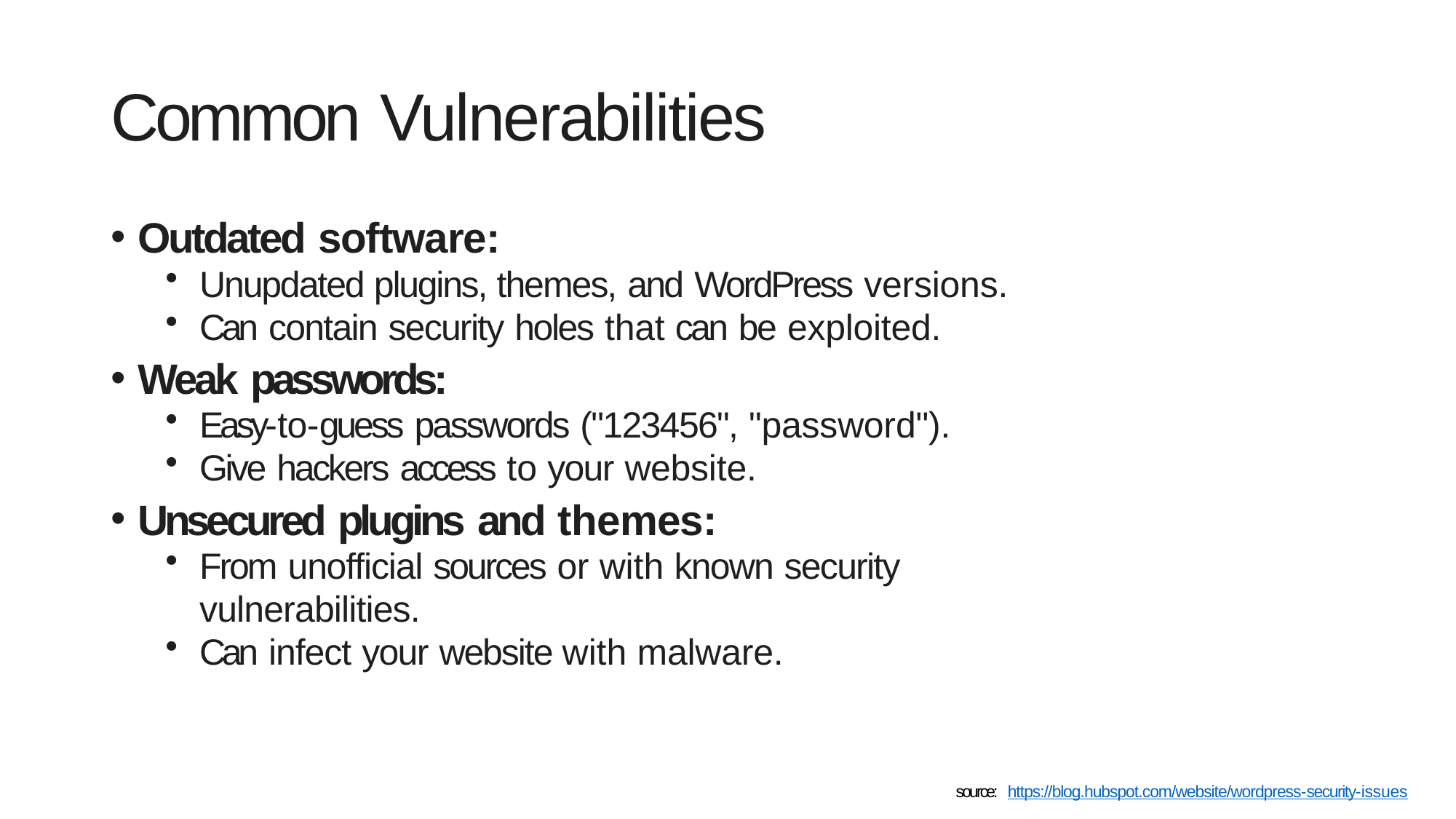

# Common Vulnerabilities
Outdated software:
Unupdated plugins, themes, and WordPress versions.
Can contain security holes that can be exploited.
Weak passwords:
Easy-to-guess passwords ("123456", "password").
Give hackers access to your website.
Unsecured plugins and themes:
From unofficial sources or with known security vulnerabilities.
Can infect your website with malware.

source: https://blog.hubspot.com/website/wordpress-security-issues